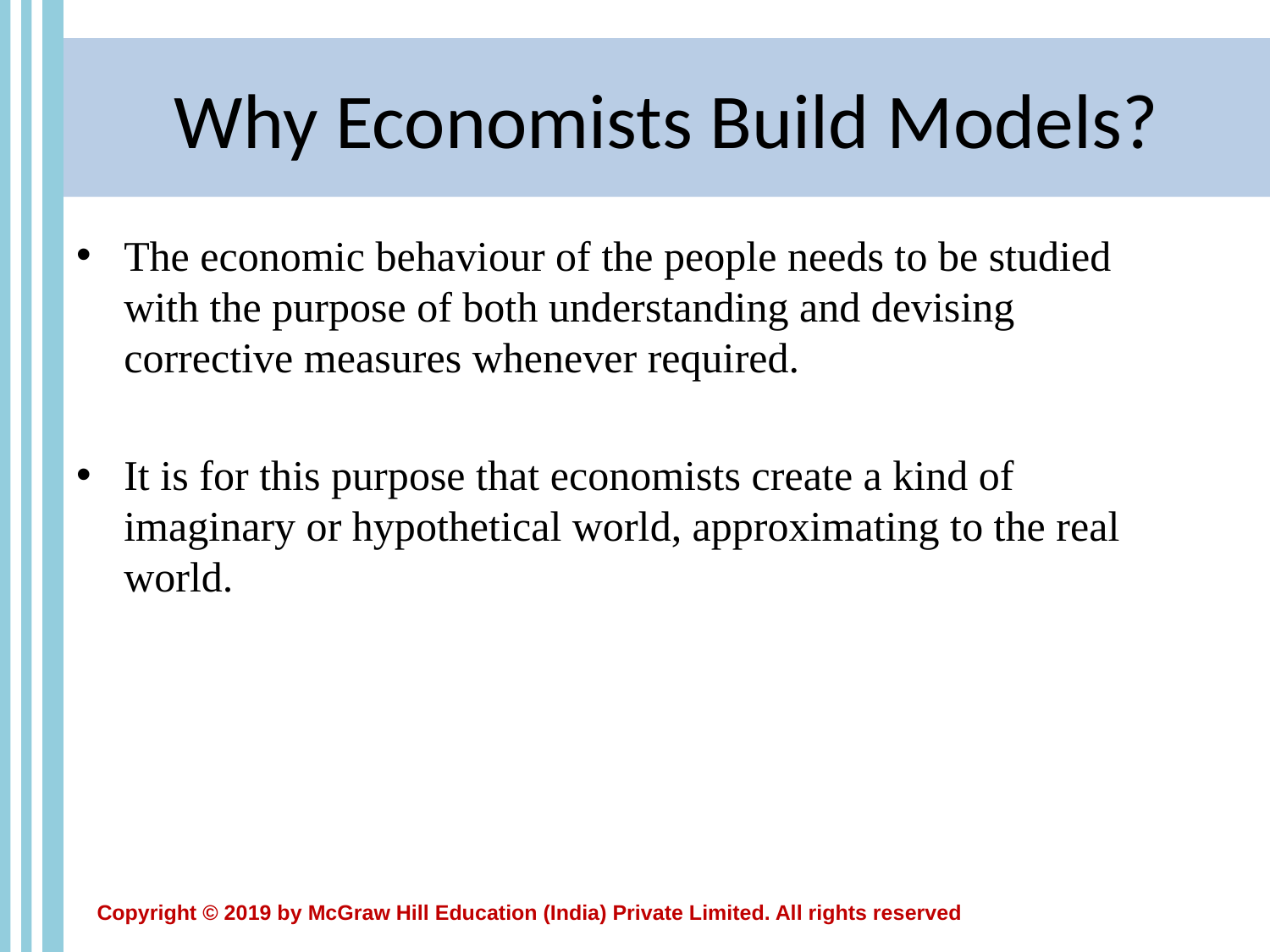

# Why Economists Build Models?
The economic behaviour of the people needs to be studied with the purpose of both understanding and devising corrective measures whenever required.

It is for this purpose that economists create a kind of imaginary or hypothetical world, approximating to the real world.